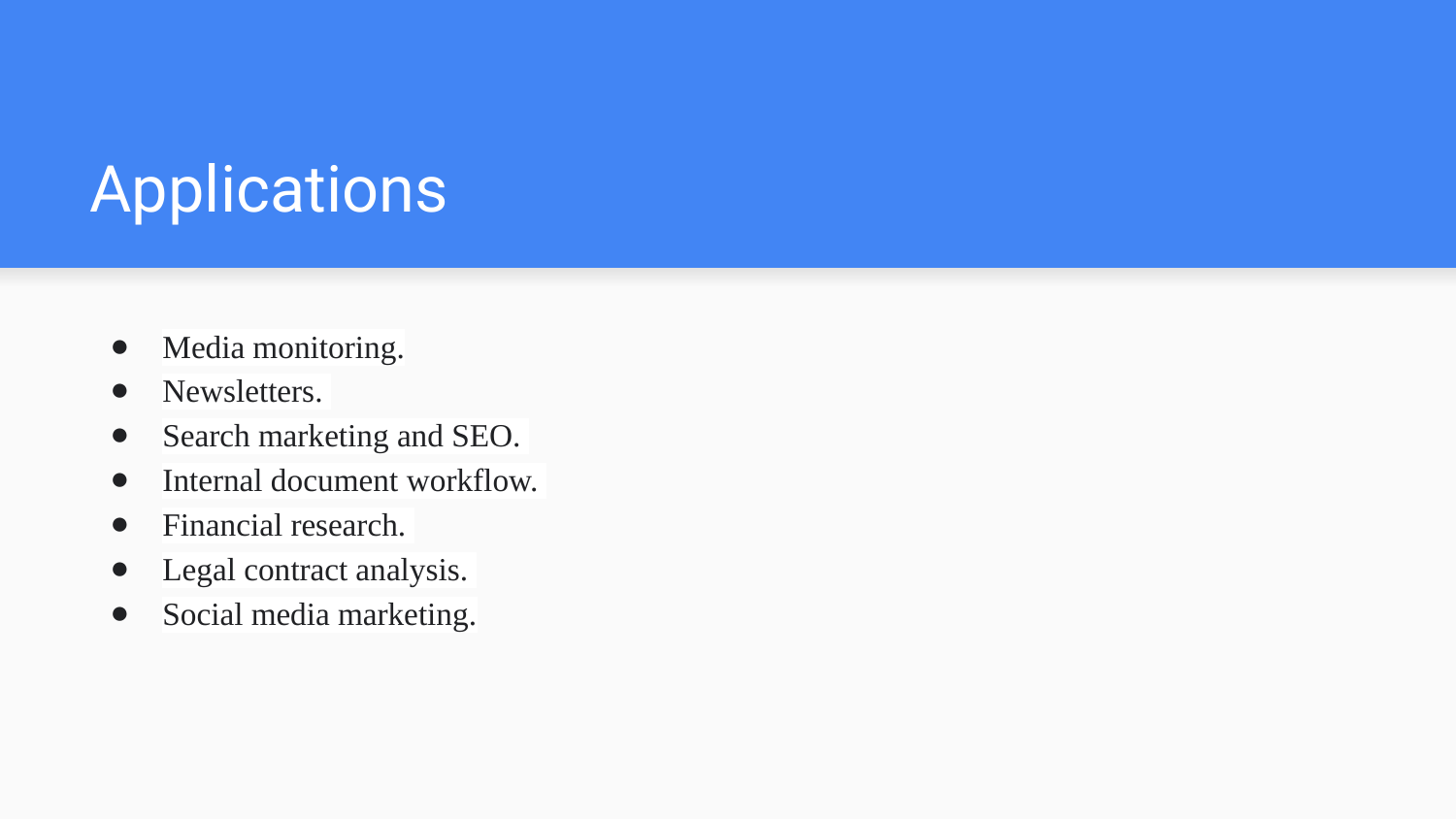

# Applications
Media monitoring.
Newsletters.
Search marketing and SEO.
Internal document workflow.
Financial research.
Legal contract analysis.
Social media marketing.